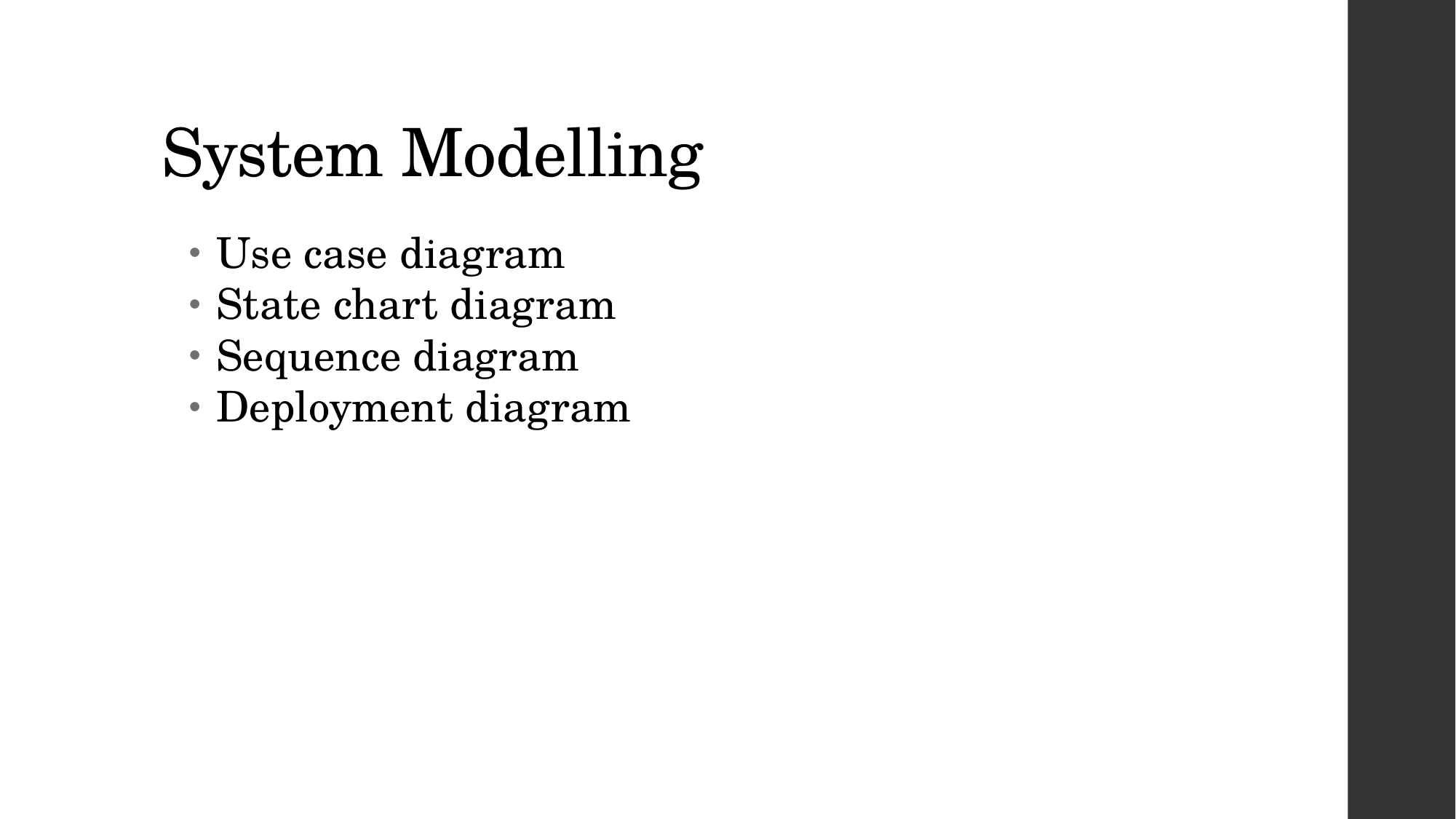

# System Modelling
Use case diagram
State chart diagram
Sequence diagram
Deployment diagram